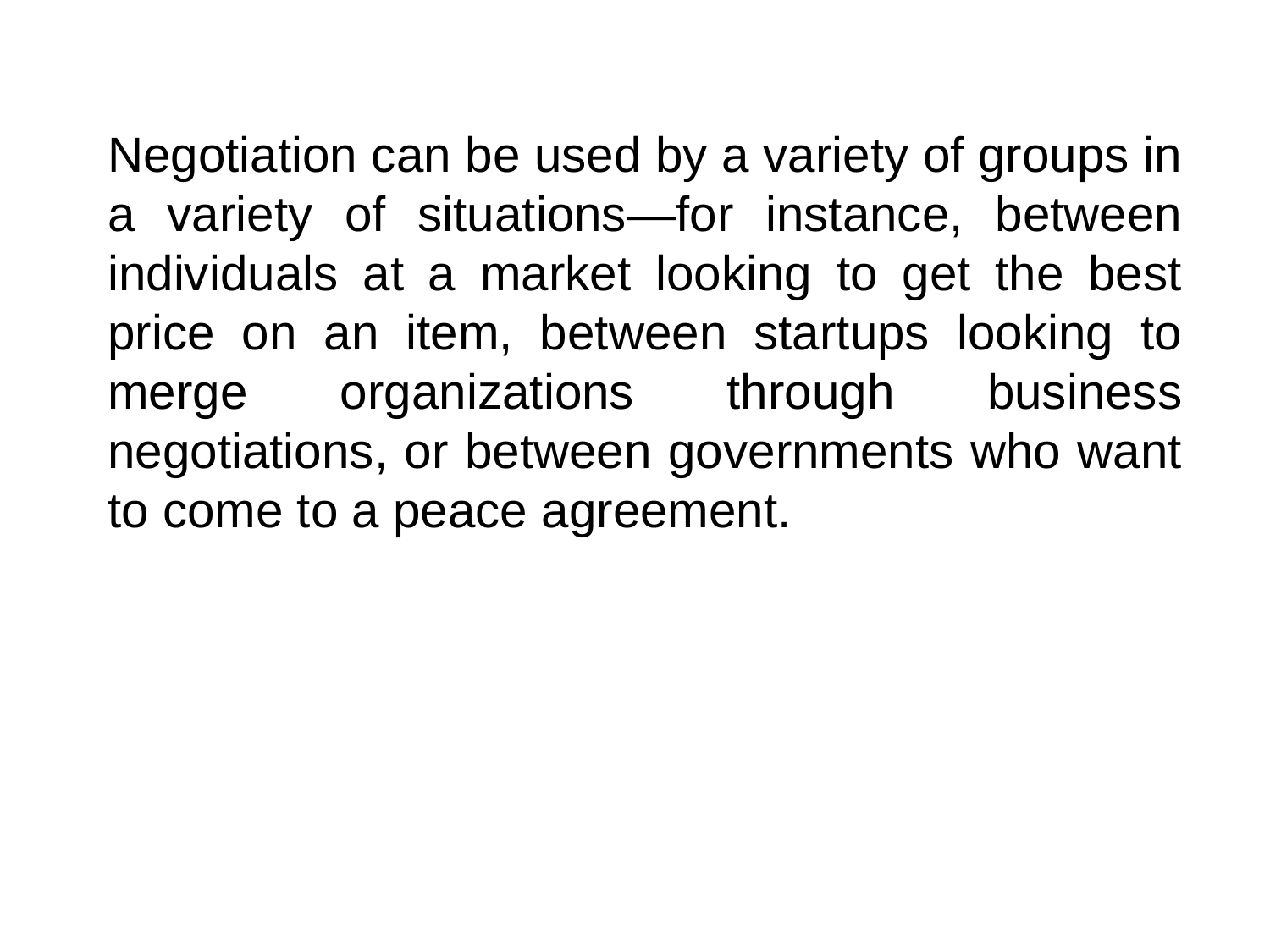

Negotiation can be used by a variety of groups in a variety of situations—for instance, between individuals at a market looking to get the best price on an item, between startups looking to merge organizations through business negotiations, or between governments who want to come to a peace agreement.